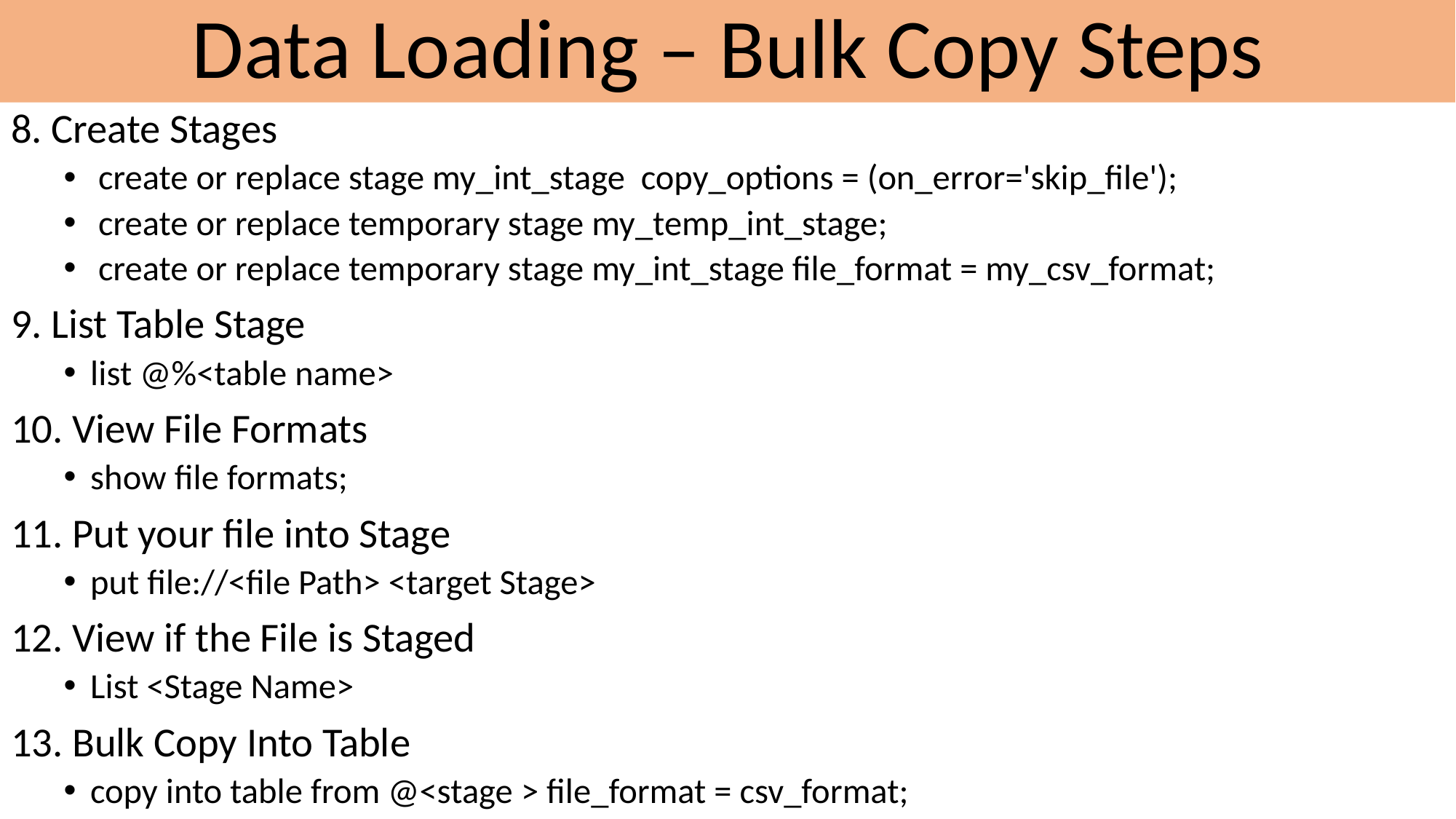

# Data Loading – Bulk Copy Steps
8. Create Stages
 create or replace stage my_int_stage  copy_options = (on_error='skip_file');
 create or replace temporary stage my_temp_int_stage;
 create or replace temporary stage my_int_stage file_format = my_csv_format;
9. List Table Stage
list @%<table name>
10. View File Formats
show file formats;
11. Put your file into Stage
put file://<file Path> <target Stage>
12. View if the File is Staged
List <Stage Name>
13. Bulk Copy Into Table
copy into table from @<stage > file_format = csv_format;